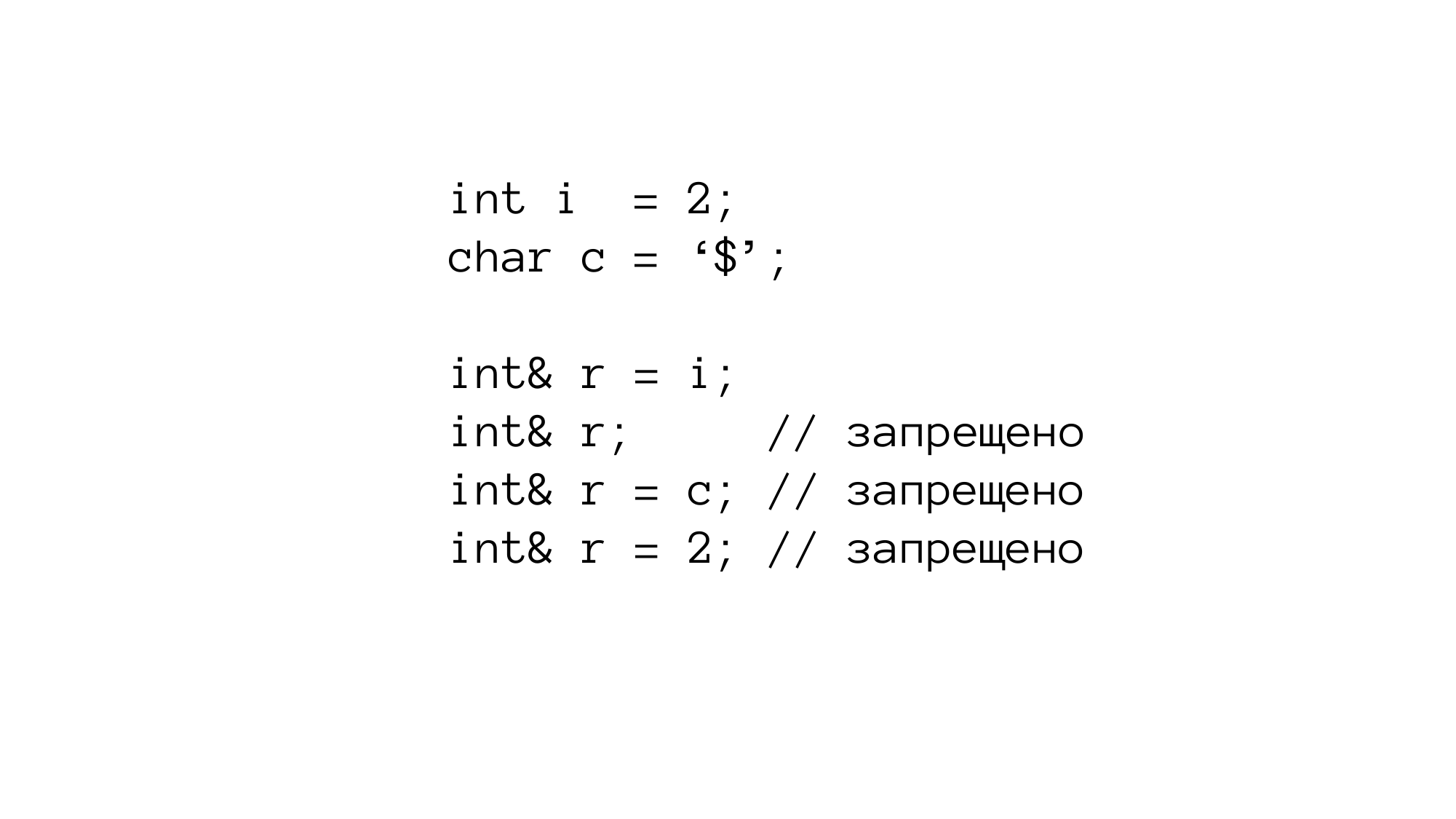

int i  = 2;
		char c = ‘$’;

		int& r = i;
		int& r;     // запрещено
		int& r = c; // запрещено
		int& r = 2; // запрещено